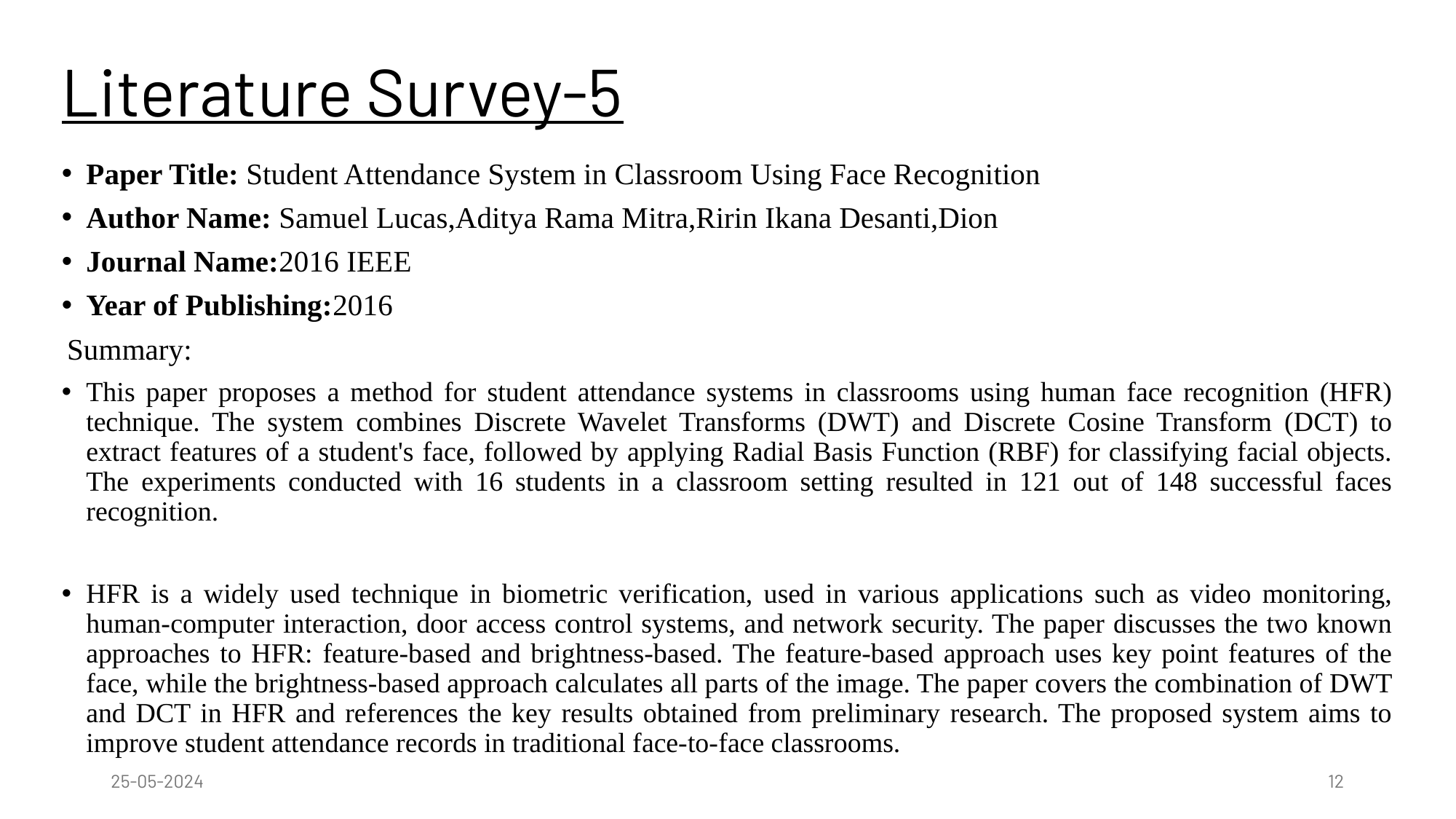

# Literature Survey-5
Paper Title: Student Attendance System in Classroom Using Face Recognition
Author Name: Samuel Lucas,Aditya Rama Mitra,Ririn Ikana Desanti,Dion
Journal Name:2016 IEEE
Year of Publishing:2016
 Summary:
This paper proposes a method for student attendance systems in classrooms using human face recognition (HFR) technique. The system combines Discrete Wavelet Transforms (DWT) and Discrete Cosine Transform (DCT) to extract features of a student's face, followed by applying Radial Basis Function (RBF) for classifying facial objects. The experiments conducted with 16 students in a classroom setting resulted in 121 out of 148 successful faces recognition.

HFR is a widely used technique in biometric verification, used in various applications such as video monitoring, human-computer interaction, door access control systems, and network security. The paper discusses the two known approaches to HFR: feature-based and brightness-based. The feature-based approach uses key point features of the face, while the brightness-based approach calculates all parts of the image. The paper covers the combination of DWT and DCT in HFR and references the key results obtained from preliminary research. The proposed system aims to improve student attendance records in traditional face-to-face classrooms.

25-05-2024
12